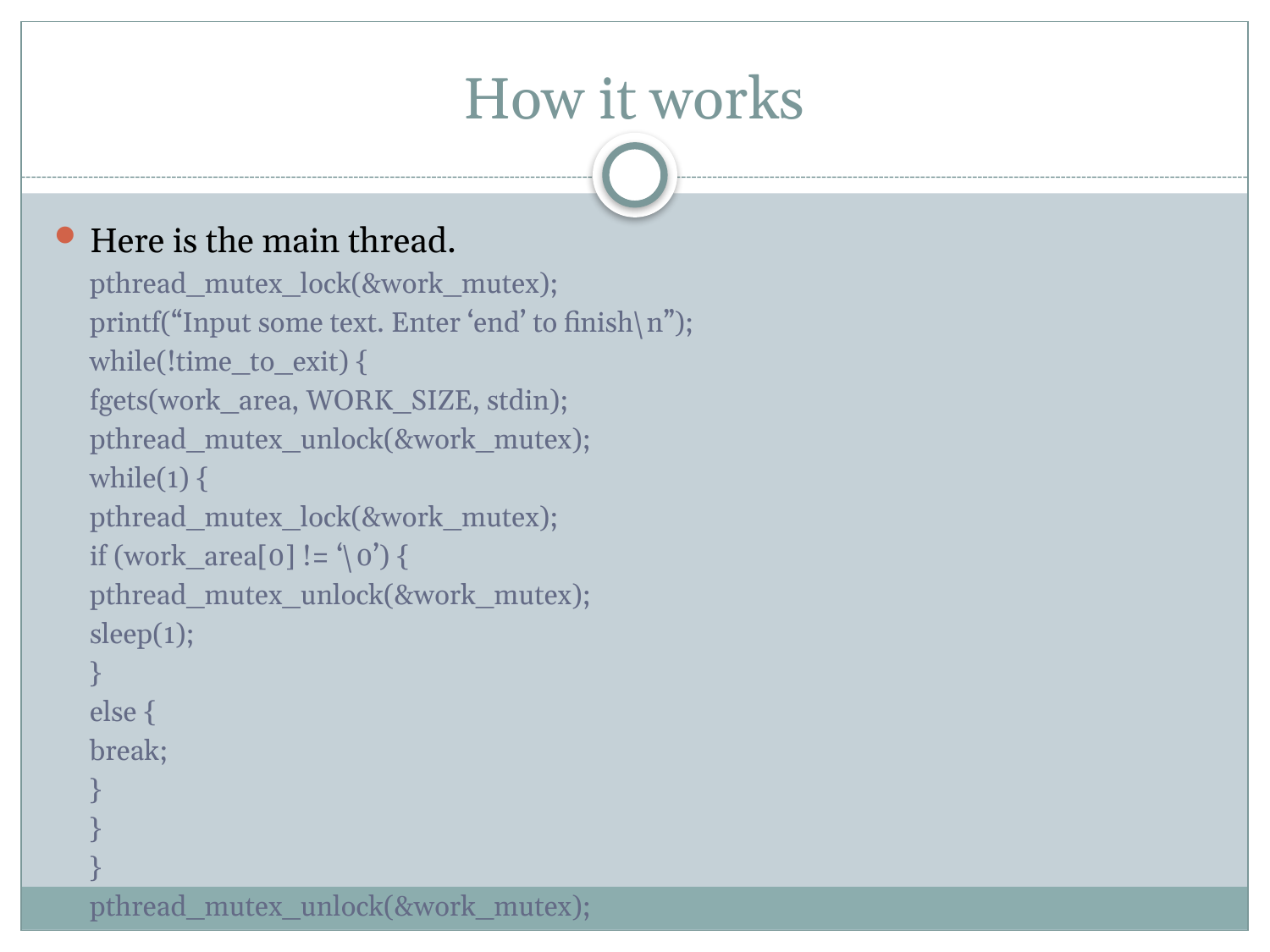

# How it works
Here is the main thread.
pthread_mutex_lock(&work_mutex);
printf(“Input some text. Enter ‘end’ to finish\n”);
while(!time_to_exit) {
fgets(work_area, WORK_SIZE, stdin);
pthread_mutex_unlock(&work_mutex);
while(1) {
pthread_mutex_lock(&work_mutex);
if (work_area[0] != ‘\0’) {
pthread_mutex_unlock(&work_mutex);
sleep(1);
}
else {
break;
}
}
}
pthread_mutex_unlock(&work_mutex);